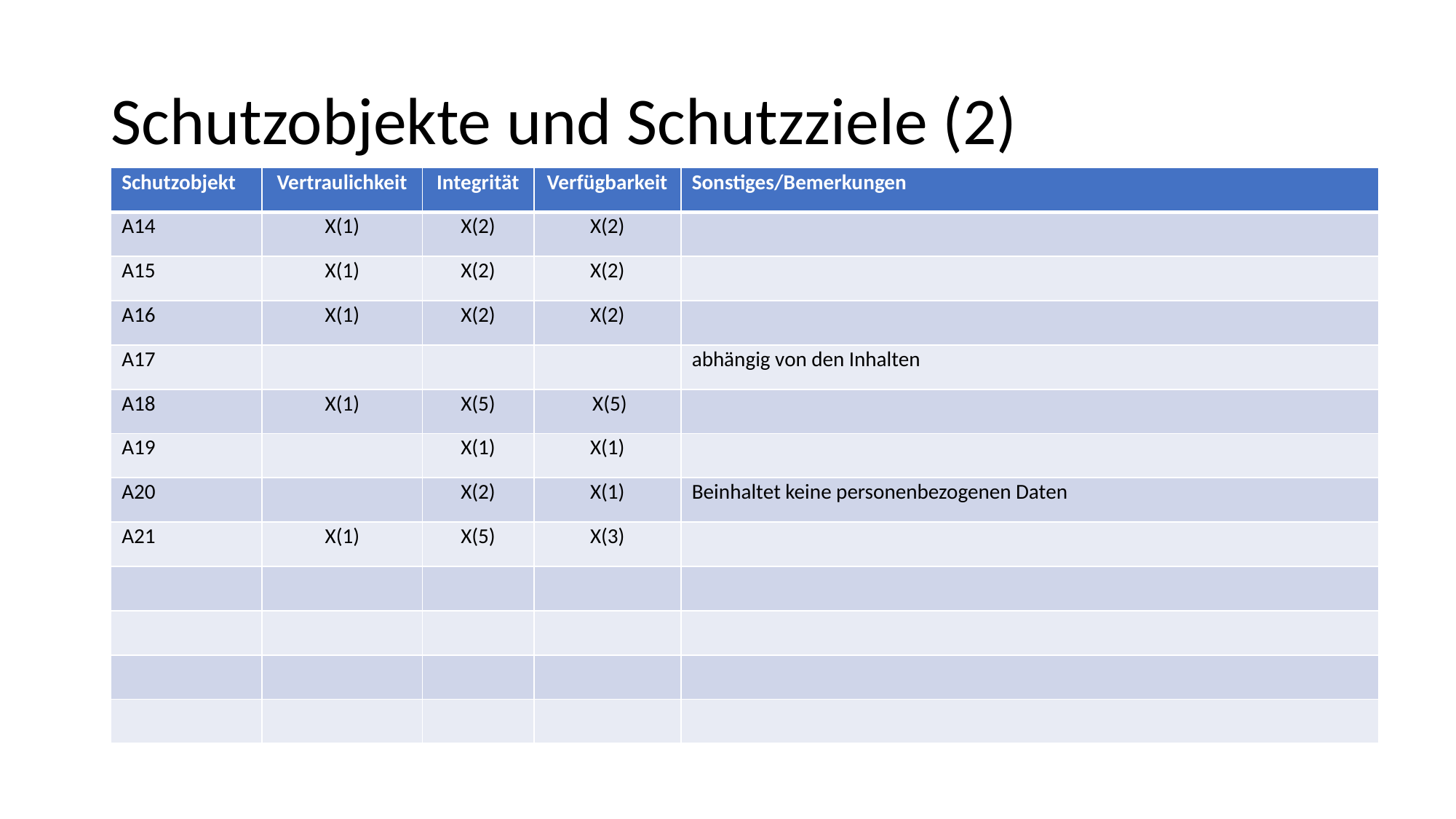

# Schutzobjekte und Schutzziele (2)
| Schutzobjekt | Vertraulichkeit | Integrität | Verfügbarkeit | Sonstiges/Bemerkungen |
| --- | --- | --- | --- | --- |
| A14 | X(1) | X(2) | X(2) |  |
| A15 | X(1) | X(2) | X(2) |  |
| A16 | X(1) | X(2) | X(2) |  |
| A17 |  |  |  | abhängig von den Inhalten |
| A18 | X(1) | X(5) | X(5) |  |
| A19 |  | X(1) | X(1) |  |
| A20 |  | X(2) | X(1) | Beinhaltet keine personenbezogenen Daten |
| A21 | X(1) | X(5) | X(3) |  |
|  |  |  |  |  |
|  |  |  |  |  |
|  |  |  |  |  |
|  |  |  |  |  |